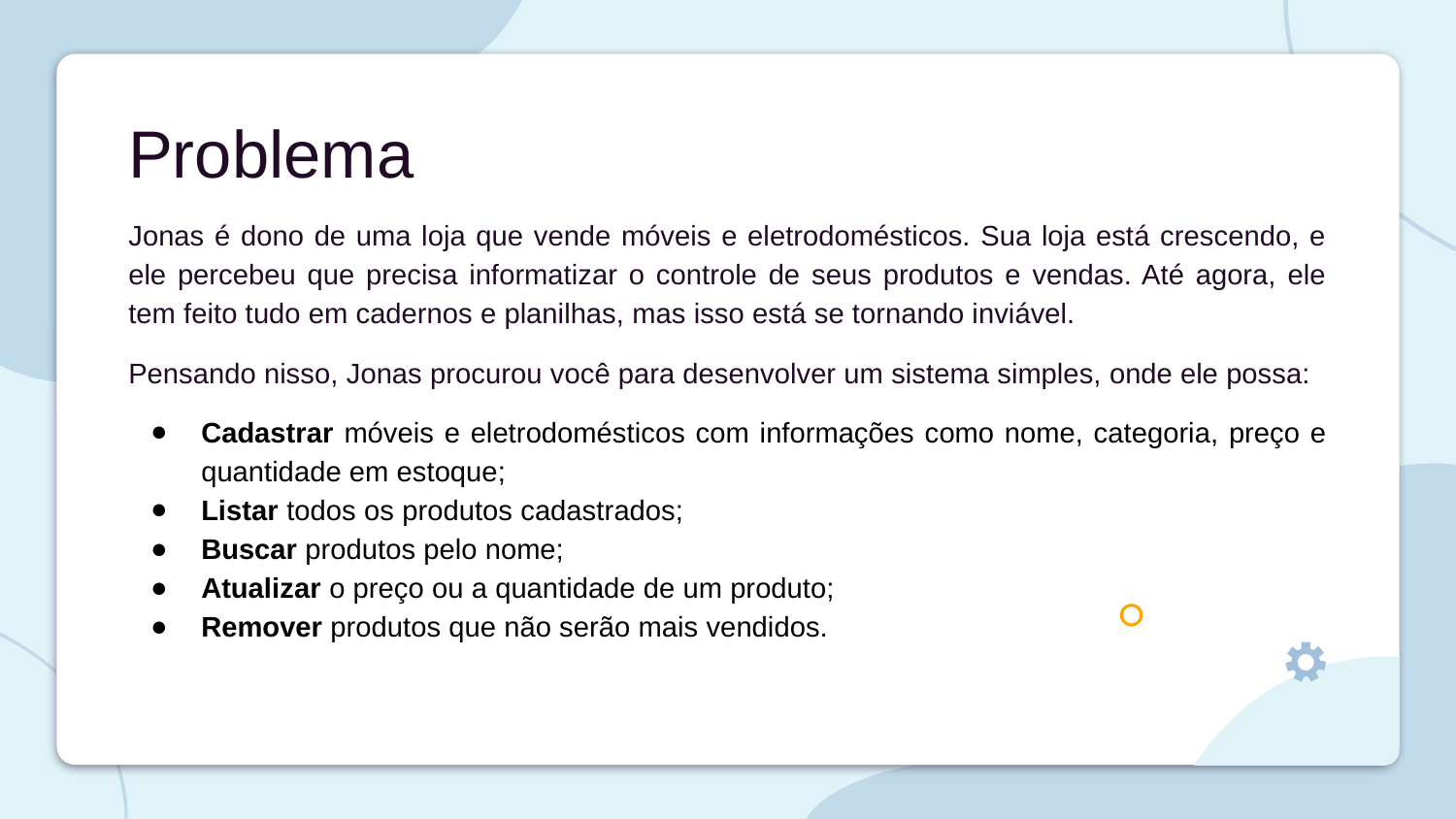

# Problema
Jonas é dono de uma loja que vende móveis e eletrodomésticos. Sua loja está crescendo, e ele percebeu que precisa informatizar o controle de seus produtos e vendas. Até agora, ele tem feito tudo em cadernos e planilhas, mas isso está se tornando inviável.
Pensando nisso, Jonas procurou você para desenvolver um sistema simples, onde ele possa:
Cadastrar móveis e eletrodomésticos com informações como nome, categoria, preço e quantidade em estoque;
Listar todos os produtos cadastrados;
Buscar produtos pelo nome;
Atualizar o preço ou a quantidade de um produto;
Remover produtos que não serão mais vendidos.